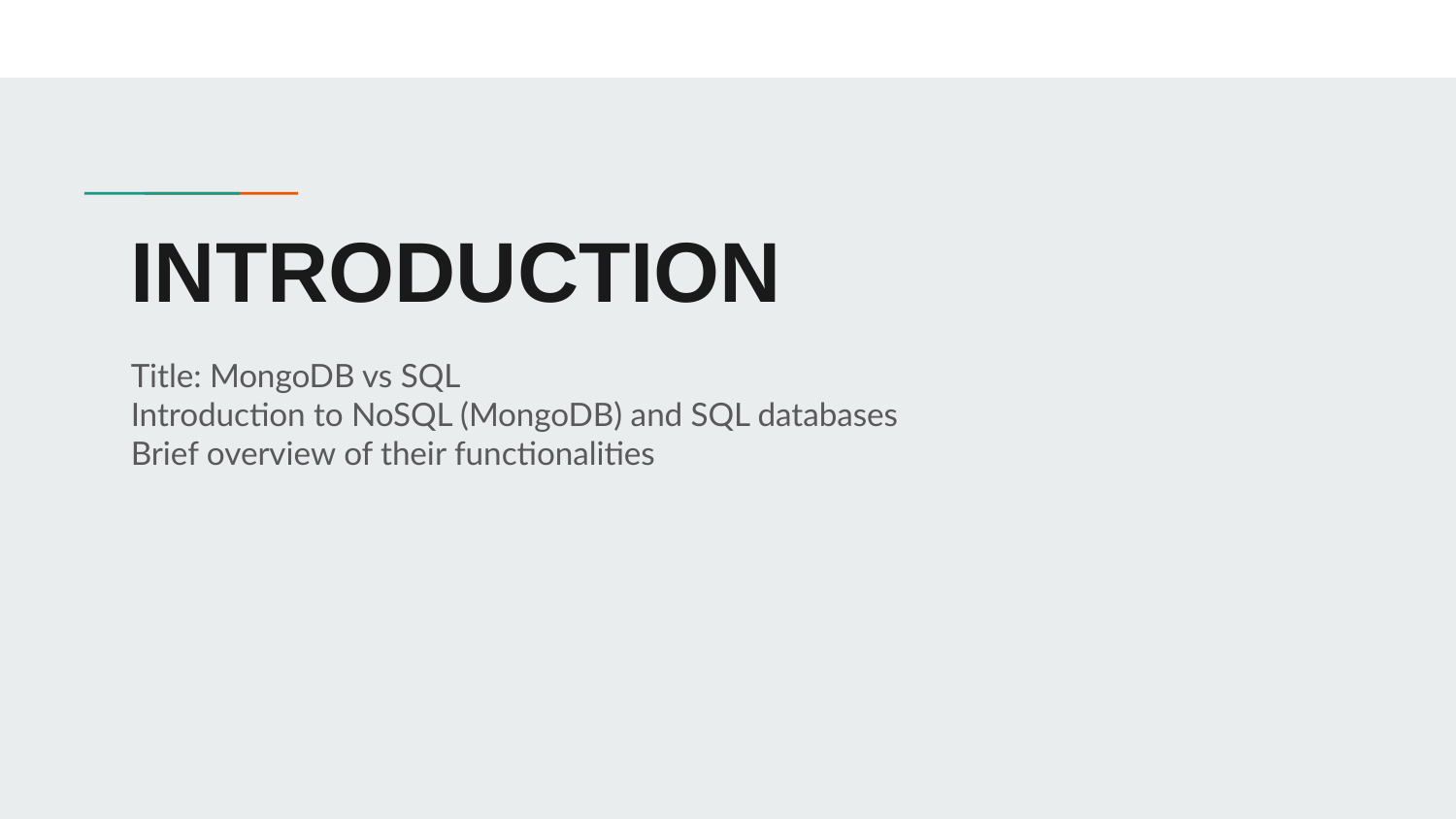

# INTRODUCTION
Title: MongoDB vs SQL
Introduction to NoSQL (MongoDB) and SQL databases
Brief overview of their functionalities